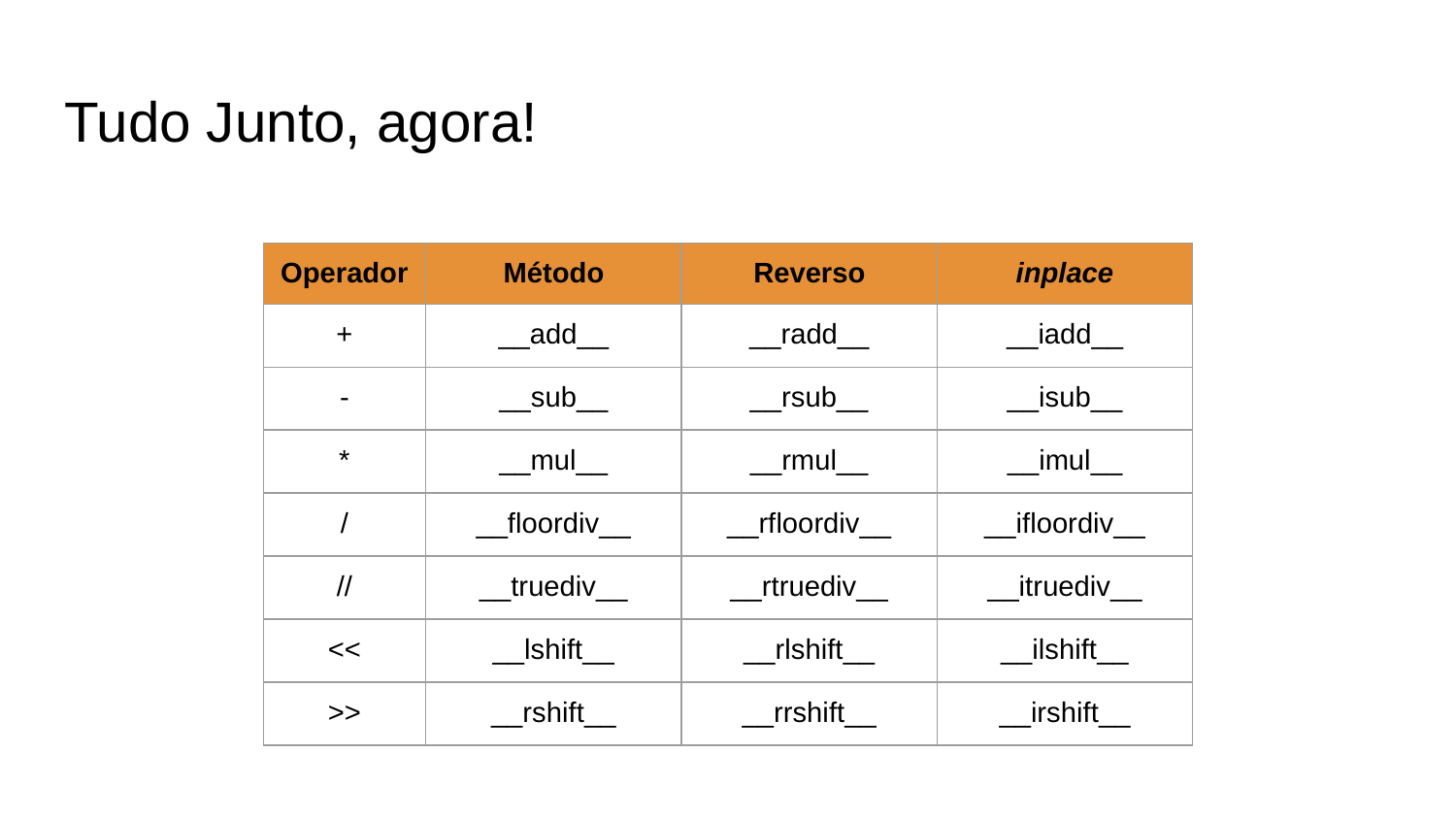

# Tudo Junto, agora!
| Operador | Método | Reverso | inplace |
| --- | --- | --- | --- |
| + | \_\_add\_\_ | \_\_radd\_\_ | \_\_iadd\_\_ |
| - | \_\_sub\_\_ | \_\_rsub\_\_ | \_\_isub\_\_ |
| \* | \_\_mul\_\_ | \_\_rmul\_\_ | \_\_imul\_\_ |
| / | \_\_floordiv\_\_ | \_\_rfloordiv\_\_ | \_\_ifloordiv\_\_ |
| // | \_\_truediv\_\_ | \_\_rtruediv\_\_ | \_\_itruediv\_\_ |
| << | \_\_lshift\_\_ | \_\_rlshift\_\_ | \_\_ilshift\_\_ |
| >> | \_\_rshift\_\_ | \_\_rrshift\_\_ | \_\_irshift\_\_ |